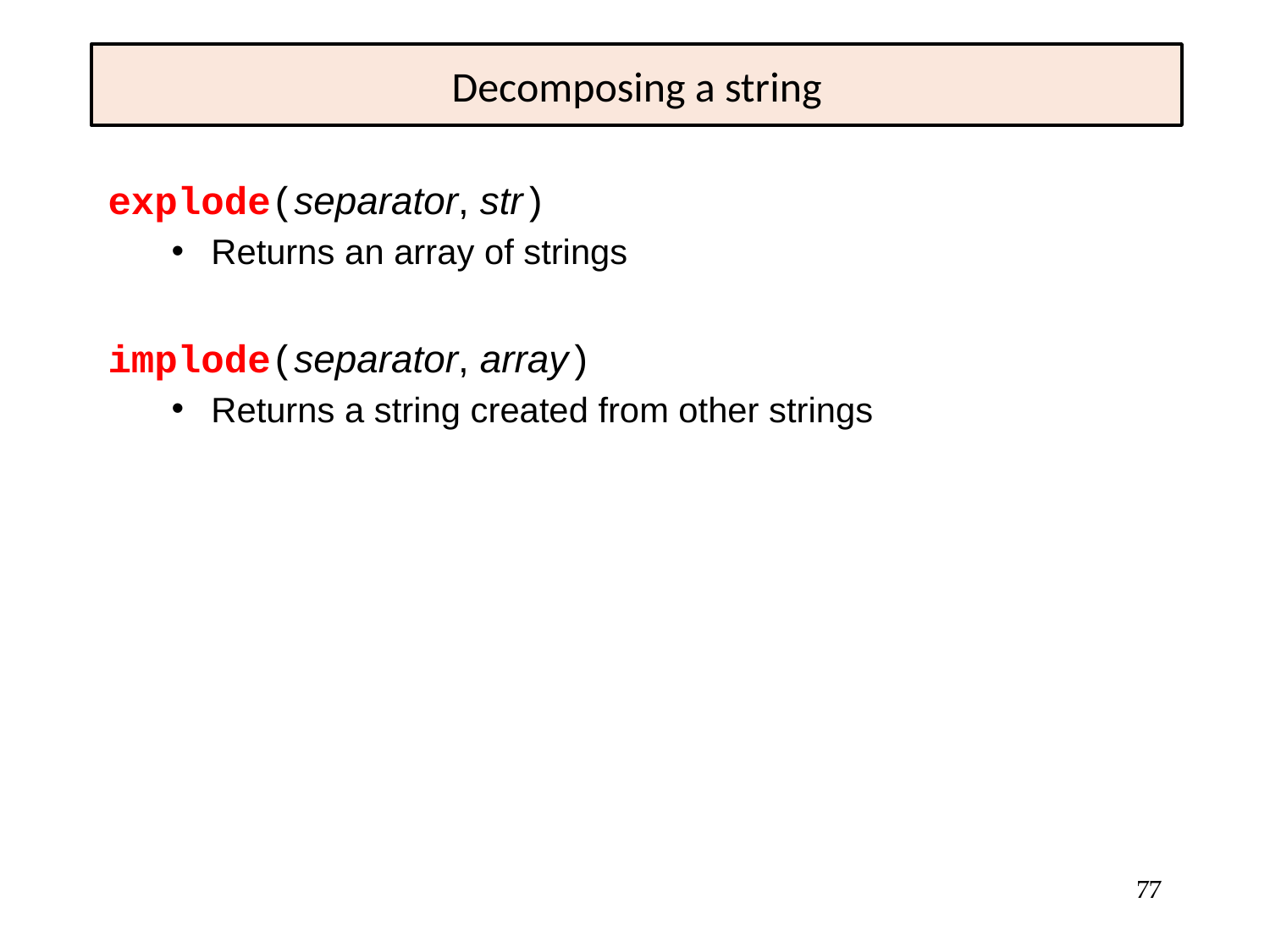

# Decomposing a string
explode(separator, str)
Returns an array of strings

implode(separator, array)
Returns a string created from other strings
77